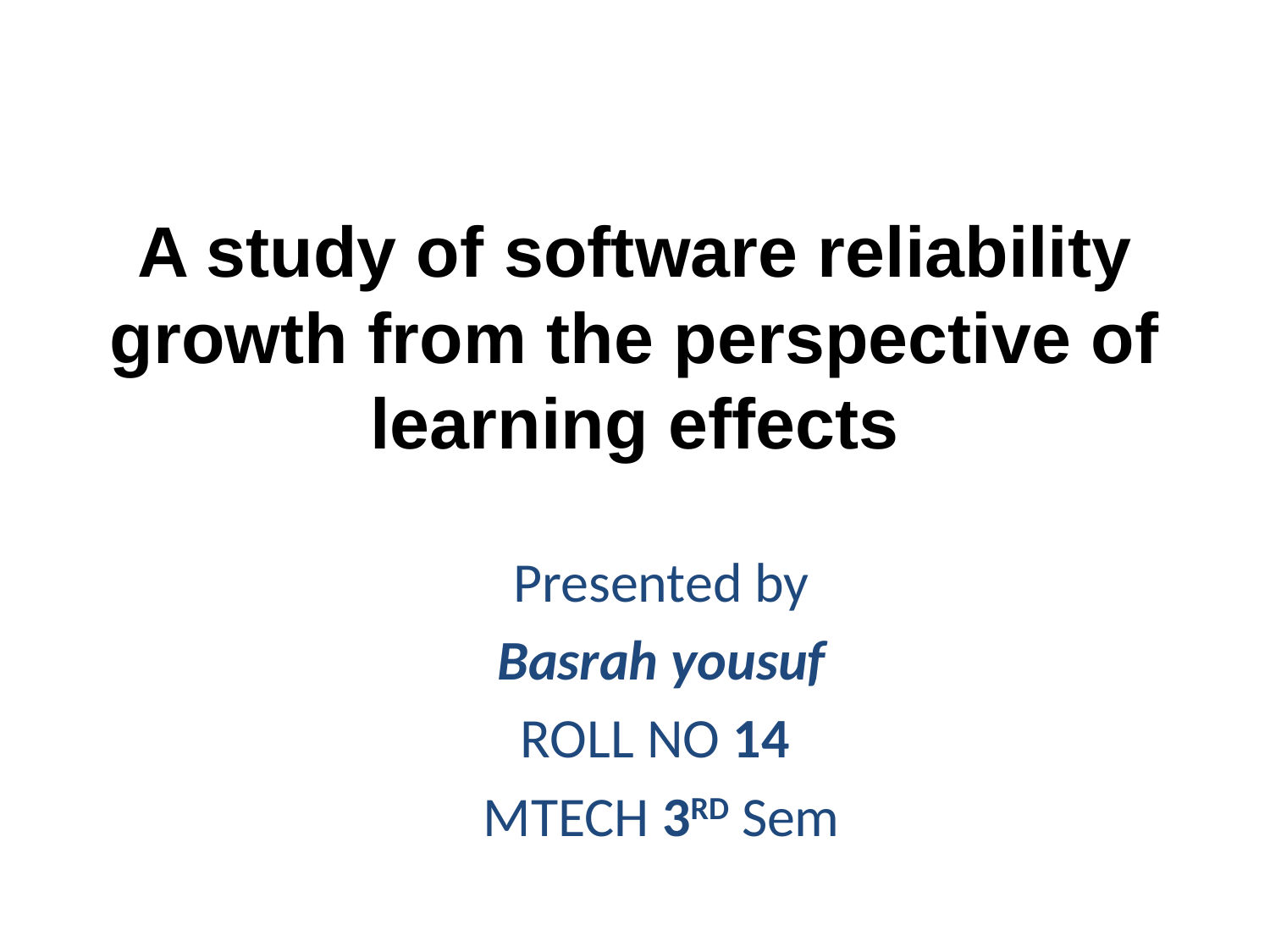

# A study of software reliability growth from the perspective of learning effects
Presented by
Basrah yousuf
ROLL NO 14
MTECH 3RD Sem